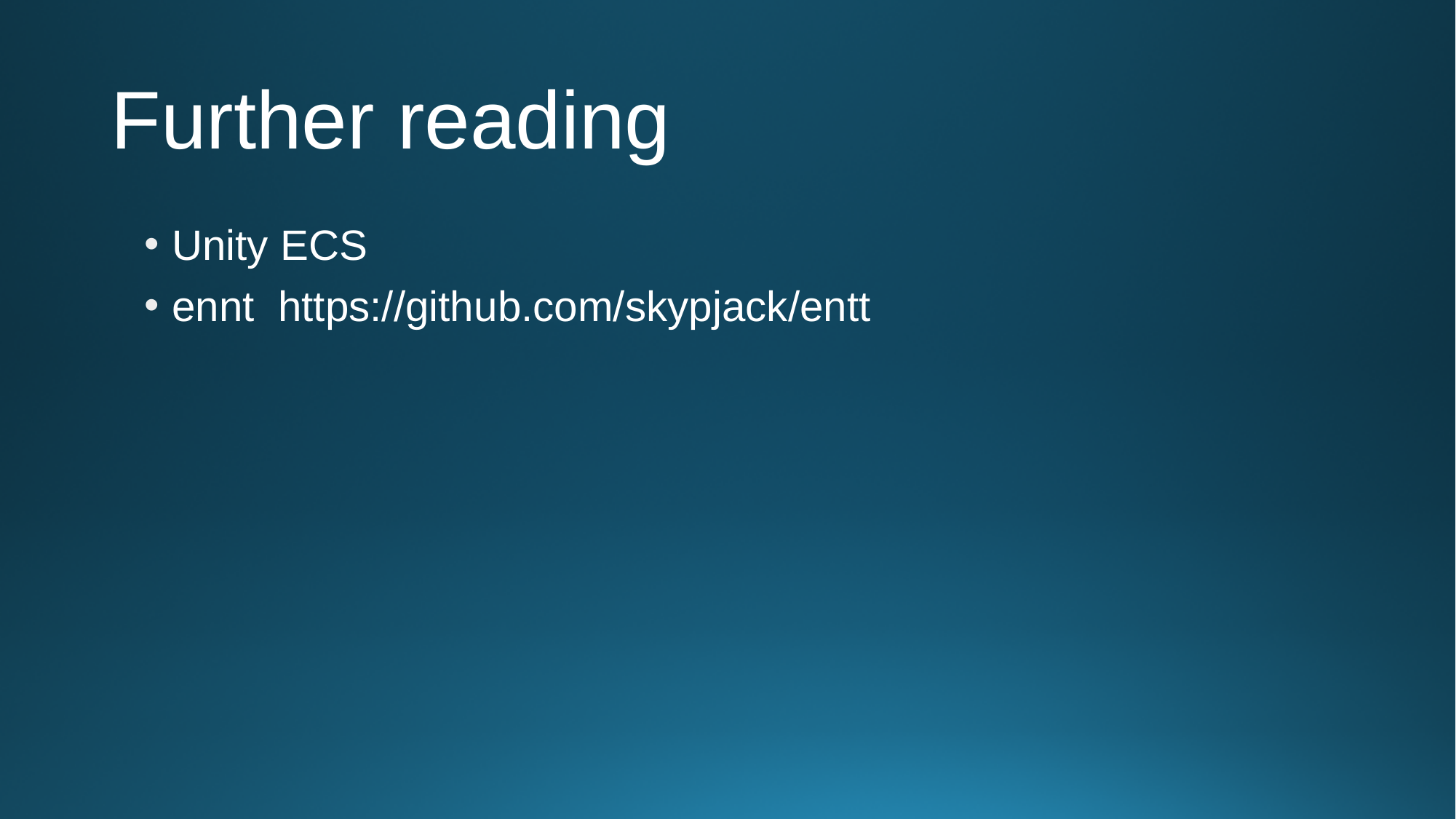

# Further reading
Unity ECS
ennt  https://github.com/skypjack/entt